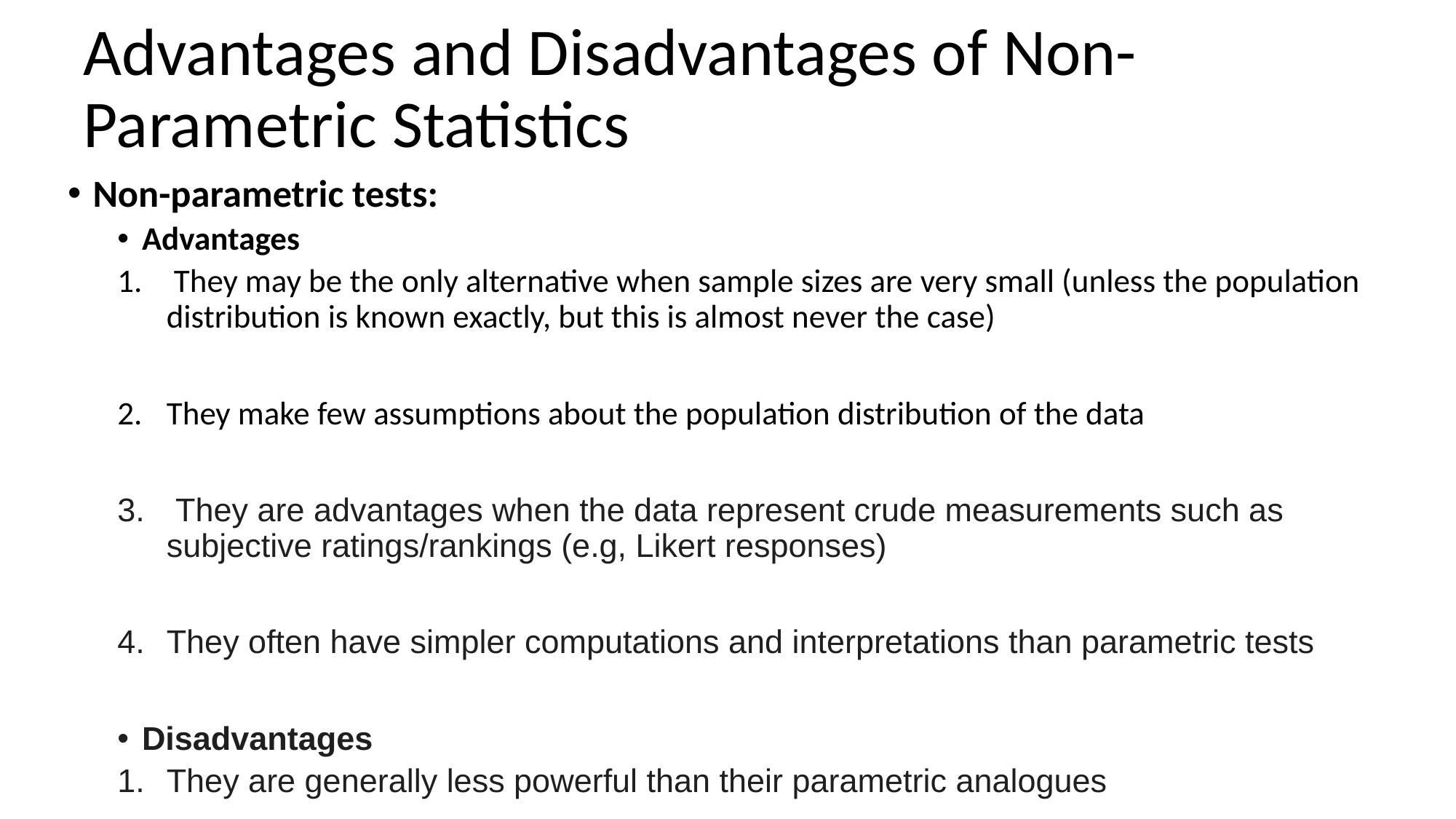

# Advantages and Disadvantages of Non-Parametric Statistics
Non-parametric tests:
Advantages
 They may be the only alternative when sample sizes are very small (unless the population distribution is known exactly, but this is almost never the case)

They make few assumptions about the population distribution of the data

 They are advantages when the data represent crude measurements such as subjective ratings/rankings (e.g, Likert responses)

They often have simpler computations and interpretations than parametric tests

Disadvantages
They are generally less powerful than their parametric analogues